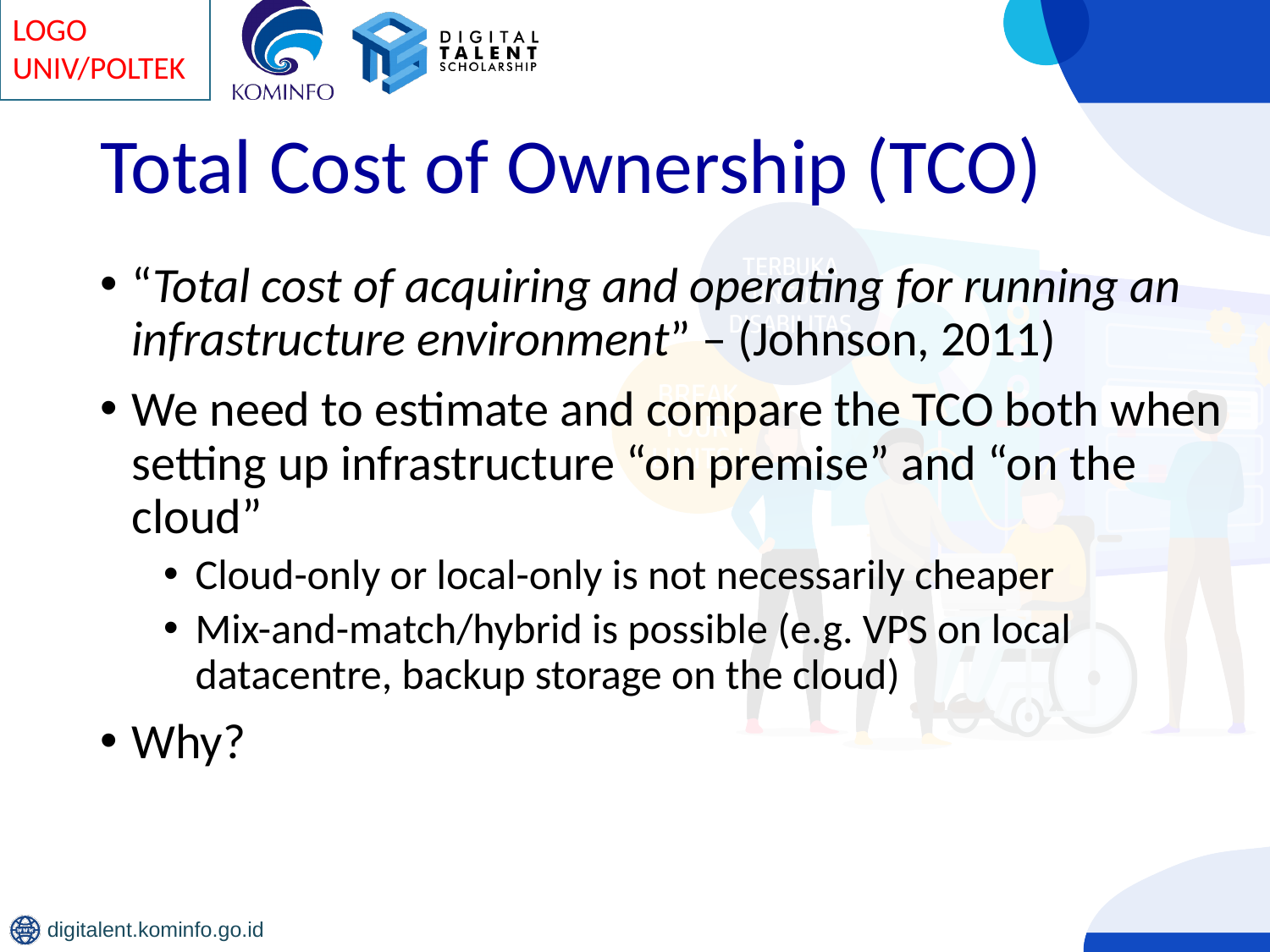

# Total Cost of Ownership (TCO)
“Total cost of acquiring and operating for running an infrastructure environment” – (Johnson, 2011)
We need to estimate and compare the TCO both when setting up infrastructure “on premise” and “on the cloud”
Cloud-only or local-only is not necessarily cheaper
Mix-and-match/hybrid is possible (e.g. VPS on local datacentre, backup storage on the cloud)
Why?